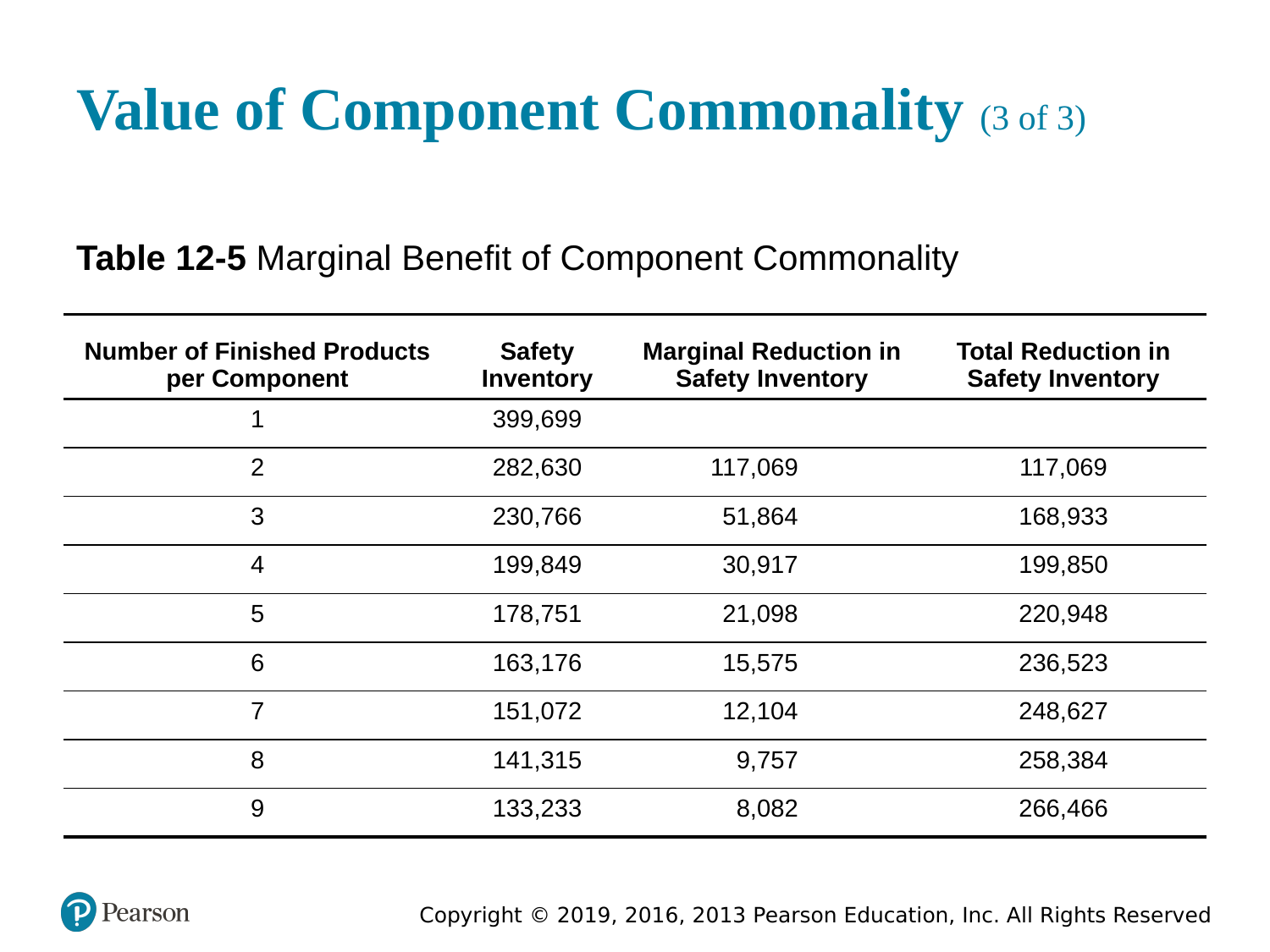

# Value of Component Commonality (3 of 3)
Table 12-5 Marginal Benefit of Component Commonality
| Number of Finished Products per Component | Safety Inventory | Marginal Reduction in Safety Inventory | Total Reduction in Safety Inventory |
| --- | --- | --- | --- |
| 1 | 399,699 | Blank | Blank |
| 2 | 282,630 | 117,069 | 117,069 |
| 3 | 230,766 | 51,864 | 168,933 |
| 4 | 199,849 | 30,917 | 199,850 |
| 5 | 178,751 | 21,098 | 220,948 |
| 6 | 163,176 | 15,575 | 236,523 |
| 7 | 151,072 | 12,104 | 248,627 |
| 8 | 141,315 | 9,757 | 258,384 |
| 9 | 133,233 | 8,082 | 266,466 |